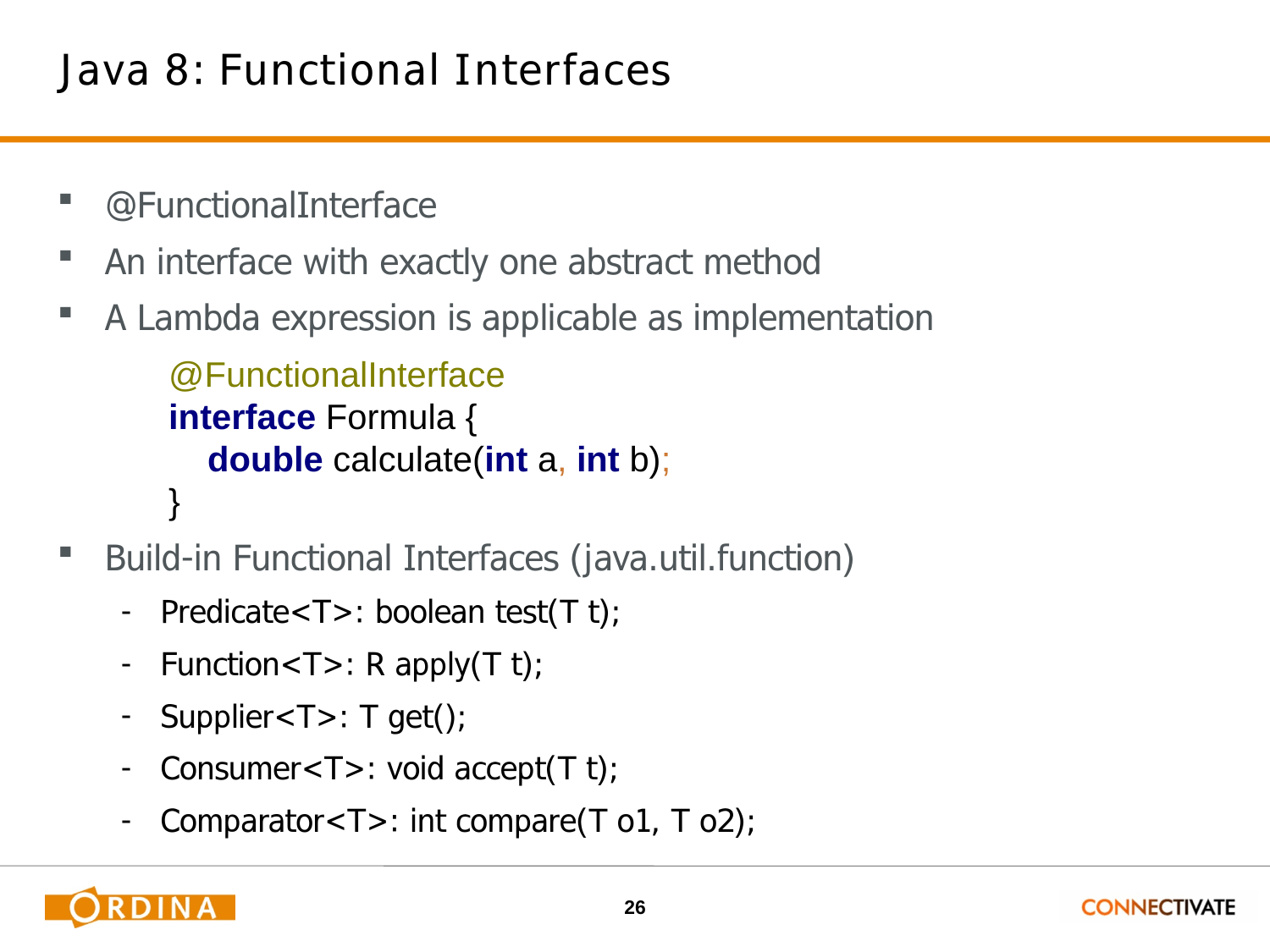

# Java 8: Functional Interfaces
@FunctionalInterface
An interface with exactly one abstract method
A Lambda expression is applicable as implementation
@FunctionalInterface
interface Formula {
    double calculate(int a, int b);
}
Build-in Functional Interfaces (java.util.function)
Predicate<T>: boolean test(T t);
Function<T>: R apply(T t);
Supplier<T>: T get();
Consumer<T>: void accept(T t);
Comparator<T>: int compare(T o1, T o2);